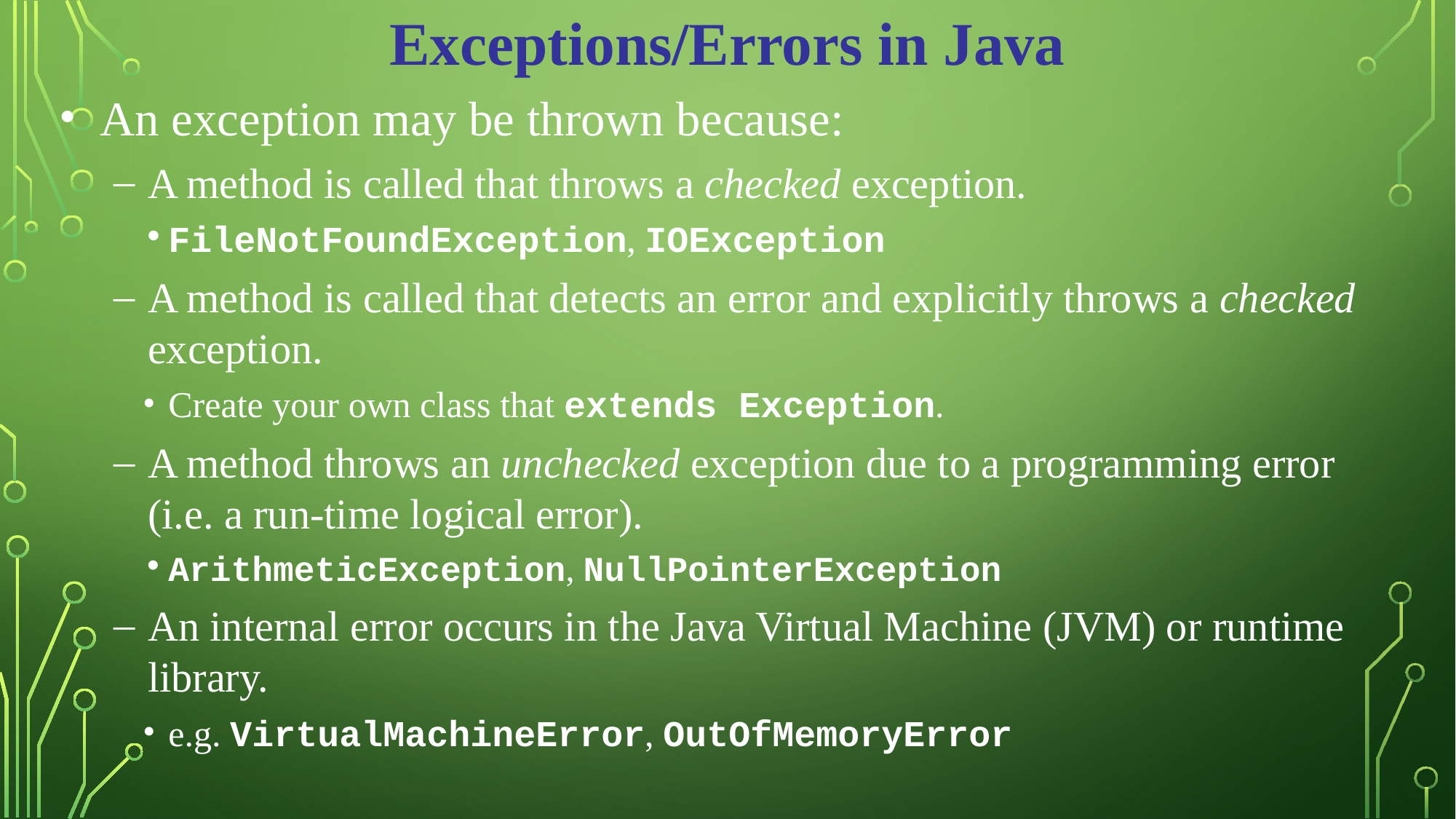

Exceptions/Errors in Java
An exception may be thrown because:
A method is called that throws a checked exception.
FileNotFoundException, IOException
A method is called that detects an error and explicitly throws a checked exception.
Create your own class that extends Exception.
A method throws an unchecked exception due to a programming error (i.e. a run-time logical error).
ArithmeticException, NullPointerException
An internal error occurs in the Java Virtual Machine (JVM) or runtime library.
e.g. VirtualMachineError, OutOfMemoryError